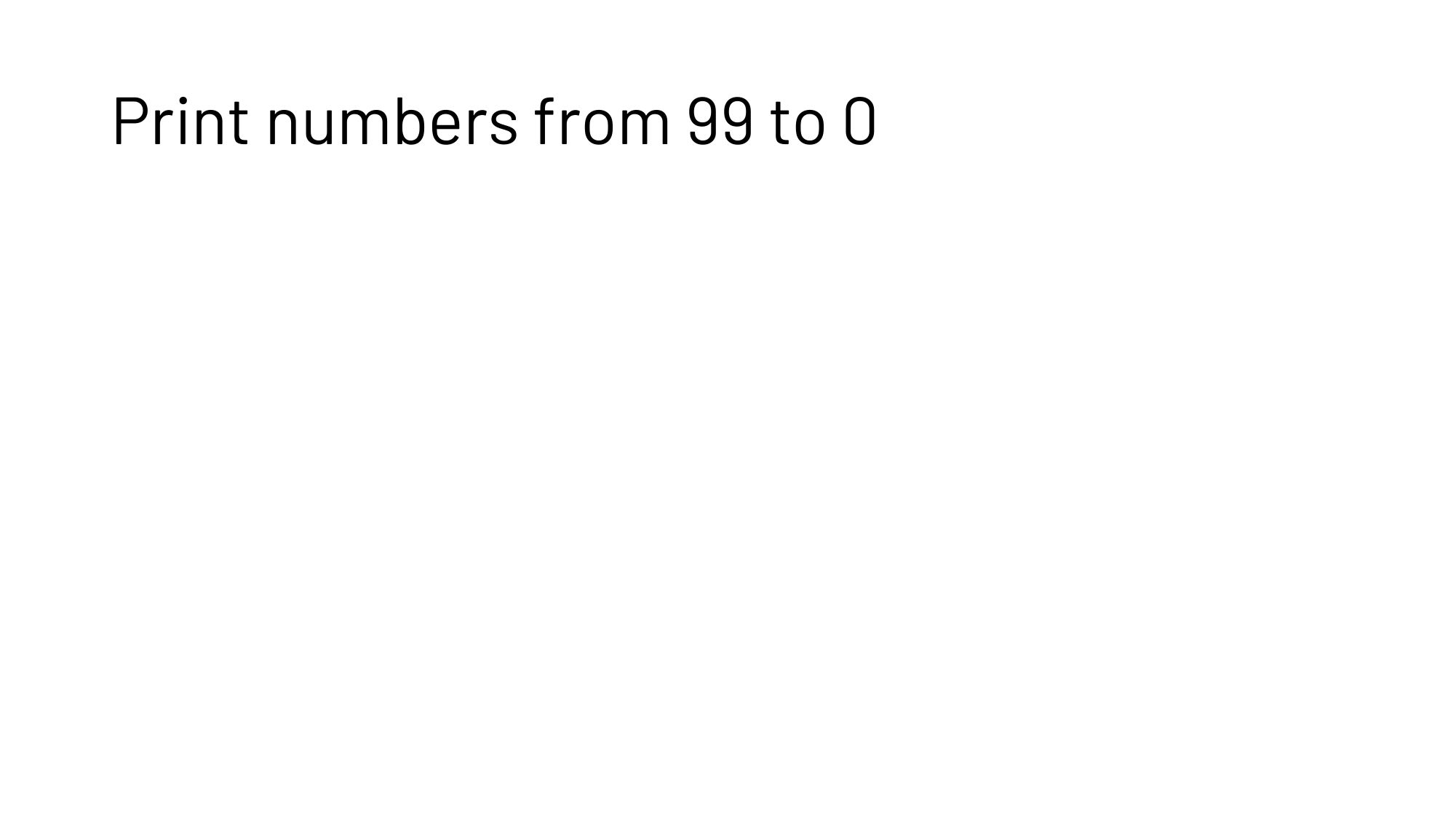

# Print numbers from 99 to 0